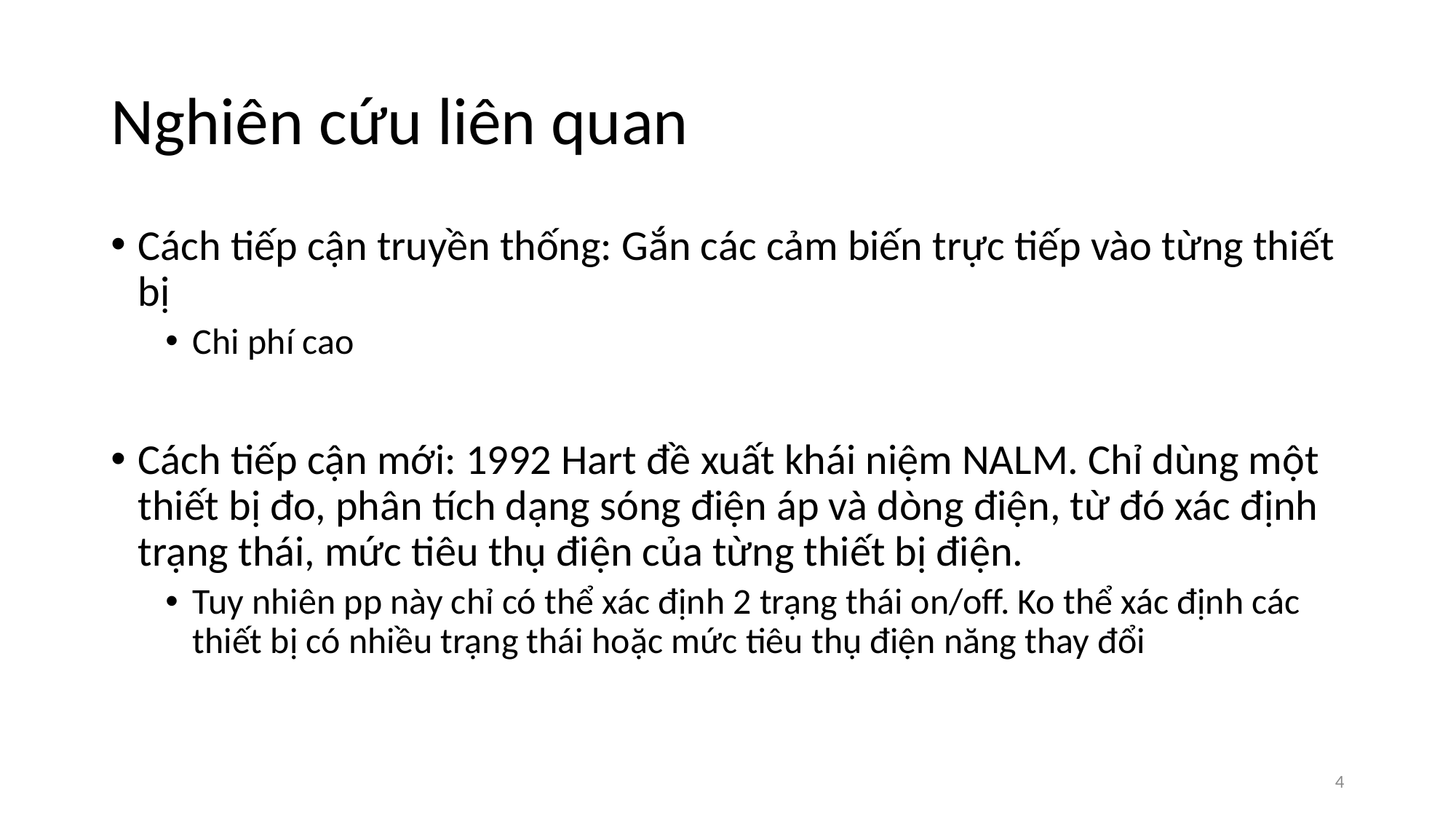

# Nghiên cứu liên quan
Cách tiếp cận truyền thống: Gắn các cảm biến trực tiếp vào từng thiết bị
Chi phí cao

Cách tiếp cận mới: 1992 Hart đề xuất khái niệm NALM. Chỉ dùng một thiết bị đo, phân tích dạng sóng điện áp và dòng điện, từ đó xác định trạng thái, mức tiêu thụ điện của từng thiết bị điện.
Tuy nhiên pp này chỉ có thể xác định 2 trạng thái on/off. Ko thể xác định các thiết bị có nhiều trạng thái hoặc mức tiêu thụ điện năng thay đổi

4